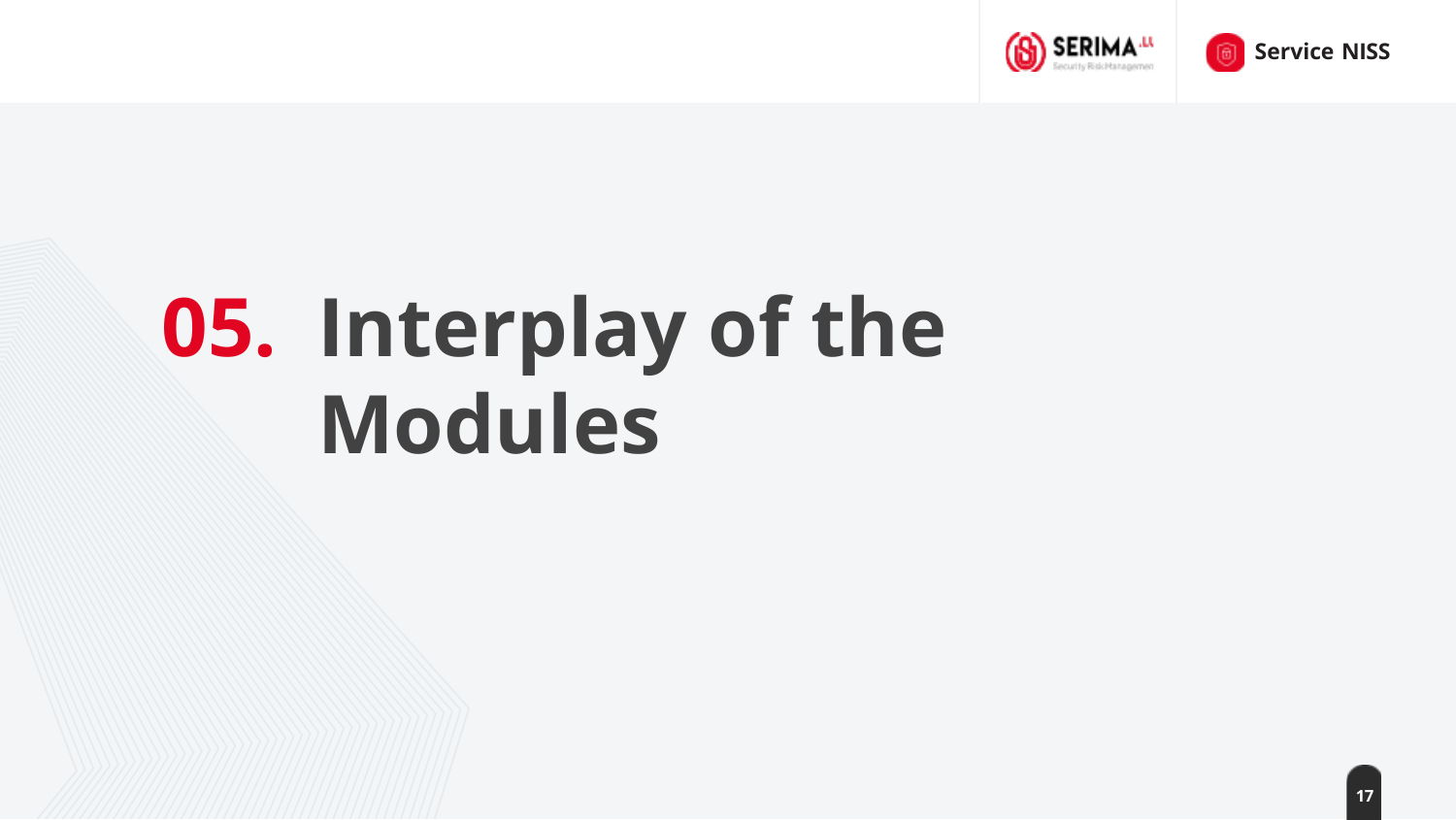

Service NISS
# 05.	Interplay of the Modules
17